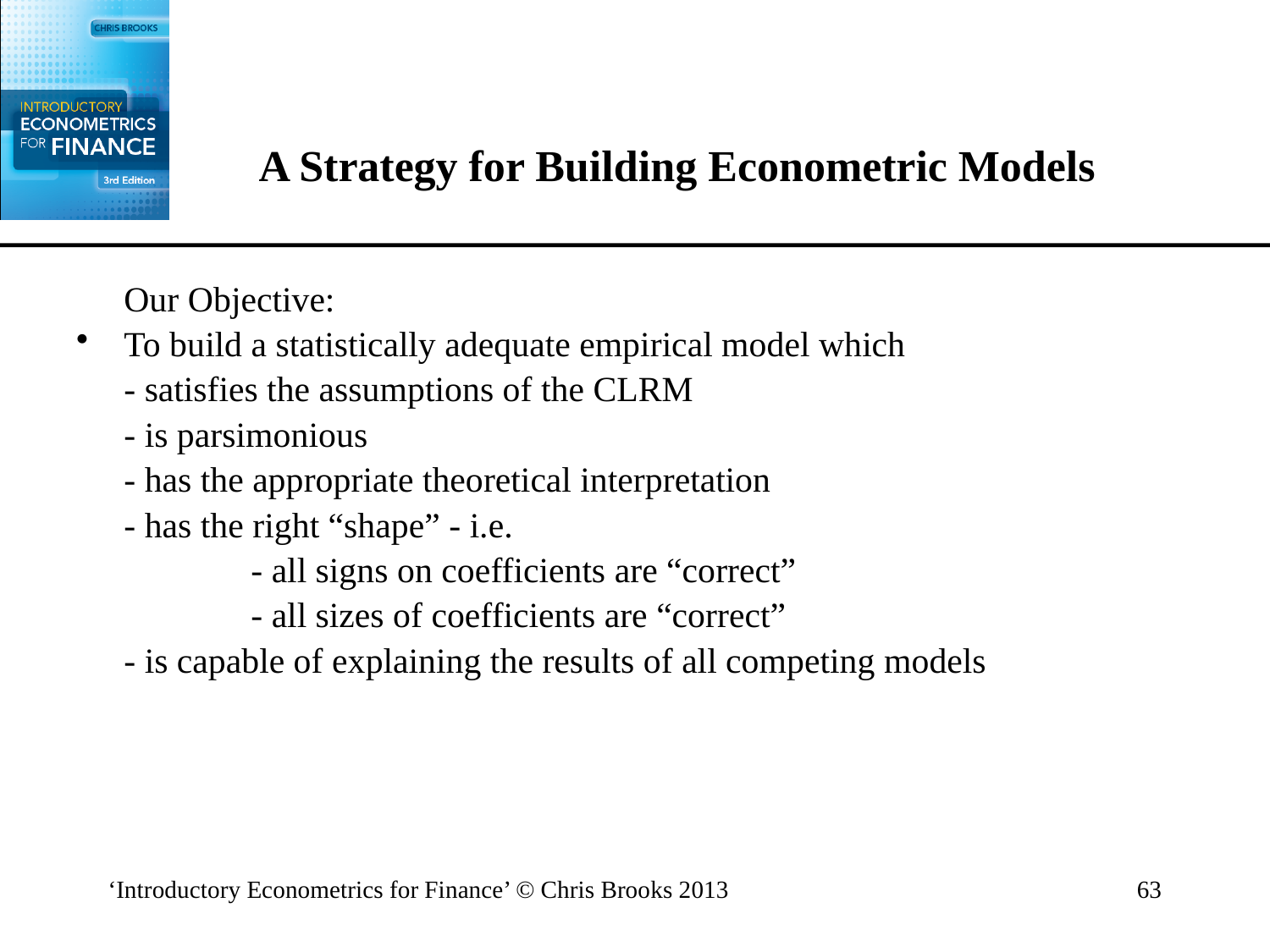

# A Strategy for Building Econometric Models
	Our Objective:
To build a statistically adequate empirical model which
 	- satisfies the assumptions of the CLRM
	- is parsimonious
	- has the appropriate theoretical interpretation
	- has the right “shape” - i.e.
		- all signs on coefficients are “correct”
		- all sizes of coefficients are “correct”
	- is capable of explaining the results of all competing models

‘Introductory Econometrics for Finance’ © Chris Brooks 2013
63